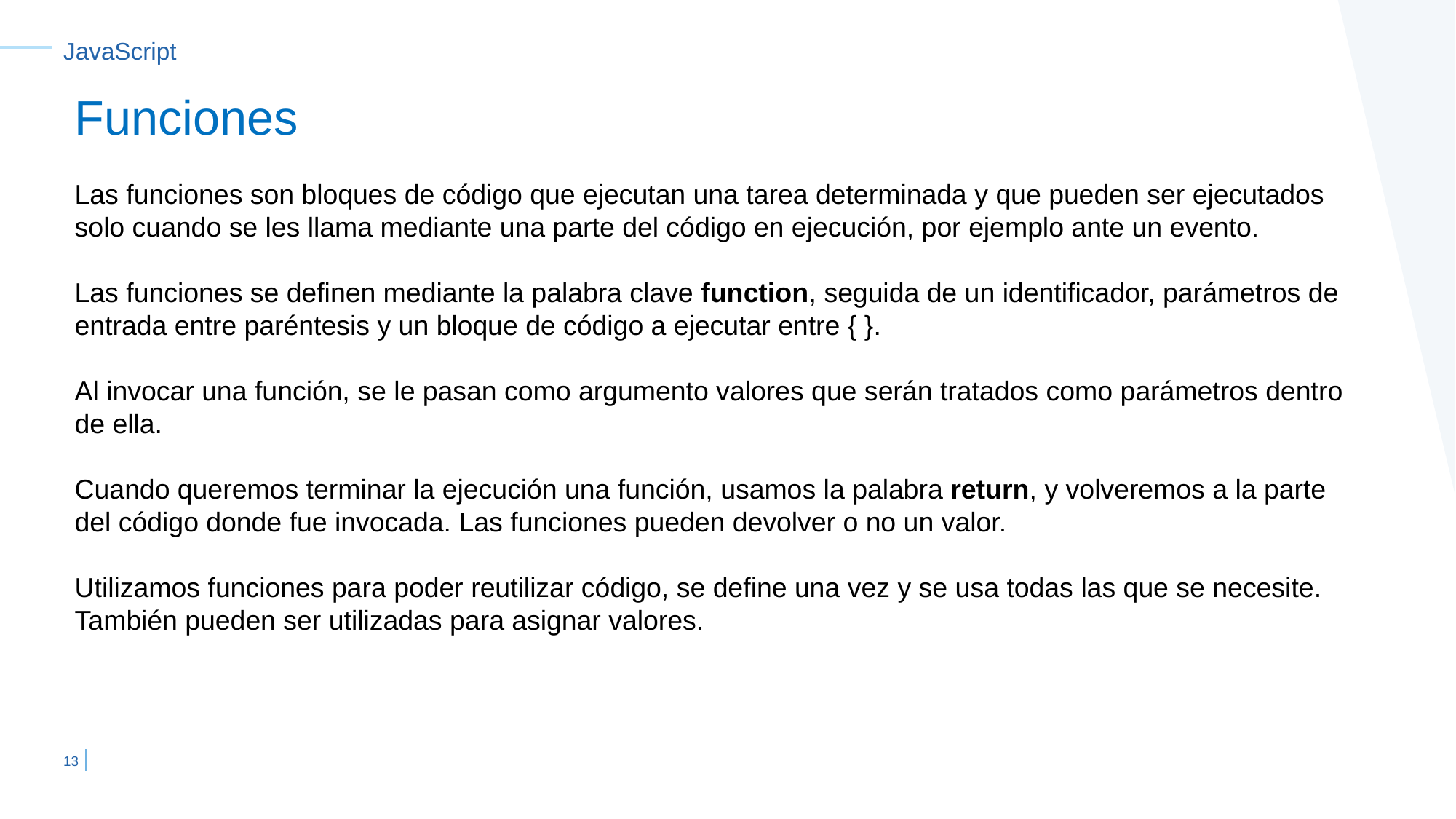

JavaScript
Funciones
Las funciones son bloques de código que ejecutan una tarea determinada y que pueden ser ejecutados solo cuando se les llama mediante una parte del código en ejecución, por ejemplo ante un evento.

Las funciones se definen mediante la palabra clave function, seguida de un identificador, parámetros de entrada entre paréntesis y un bloque de código a ejecutar entre { }.

Al invocar una función, se le pasan como argumento valores que serán tratados como parámetros dentro de ella.

Cuando queremos terminar la ejecución una función, usamos la palabra return, y volveremos a la parte del código donde fue invocada. Las funciones pueden devolver o no un valor.

Utilizamos funciones para poder reutilizar código, se define una vez y se usa todas las que se necesite. También pueden ser utilizadas para asignar valores.
13